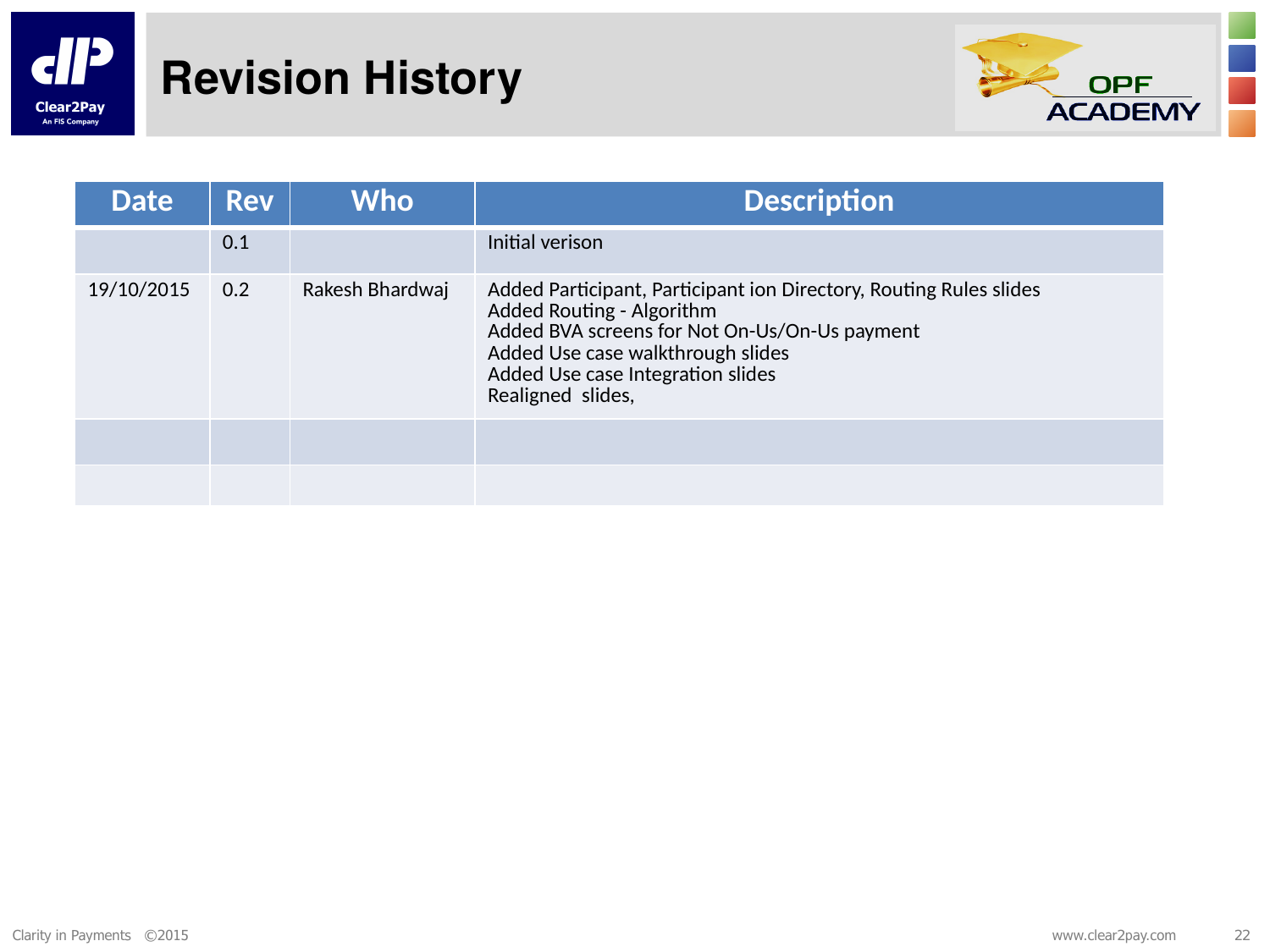

# Revision History
| Date | Rev | Who | Description |
| --- | --- | --- | --- |
|  | 0.1 |  | Initial verison |
| 19/10/2015 | 0.2 | Rakesh Bhardwaj | Added Participant, Participant ion Directory, Routing Rules slides Added Routing - Algorithm Added BVA screens for Not On-Us/On-Us payment Added Use case walkthrough slides Added Use case Integration slides Realigned slides, |
|  |  |  |  |
|  |  |  |  |